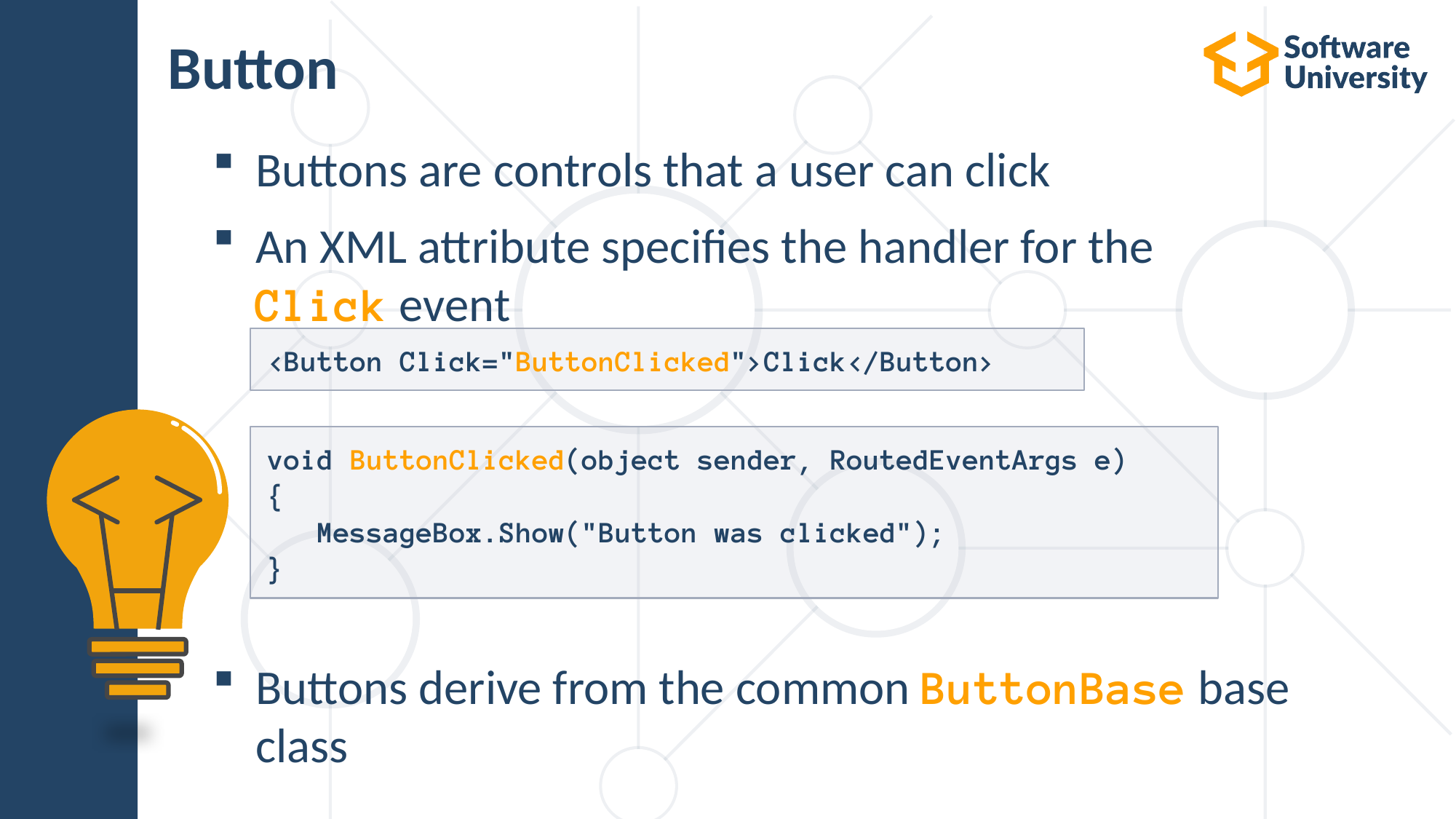

# Button
Buttons are controls that a user can click
An XML attribute specifies the handler for the
Click event

Buttons derive from the common ButtonBase base
class
<Button Click="ButtonClicked">Click</Button>
void ButtonClicked(object sender, RoutedEventArgs e)
{
   MessageBox.Show("Button was clicked");
}